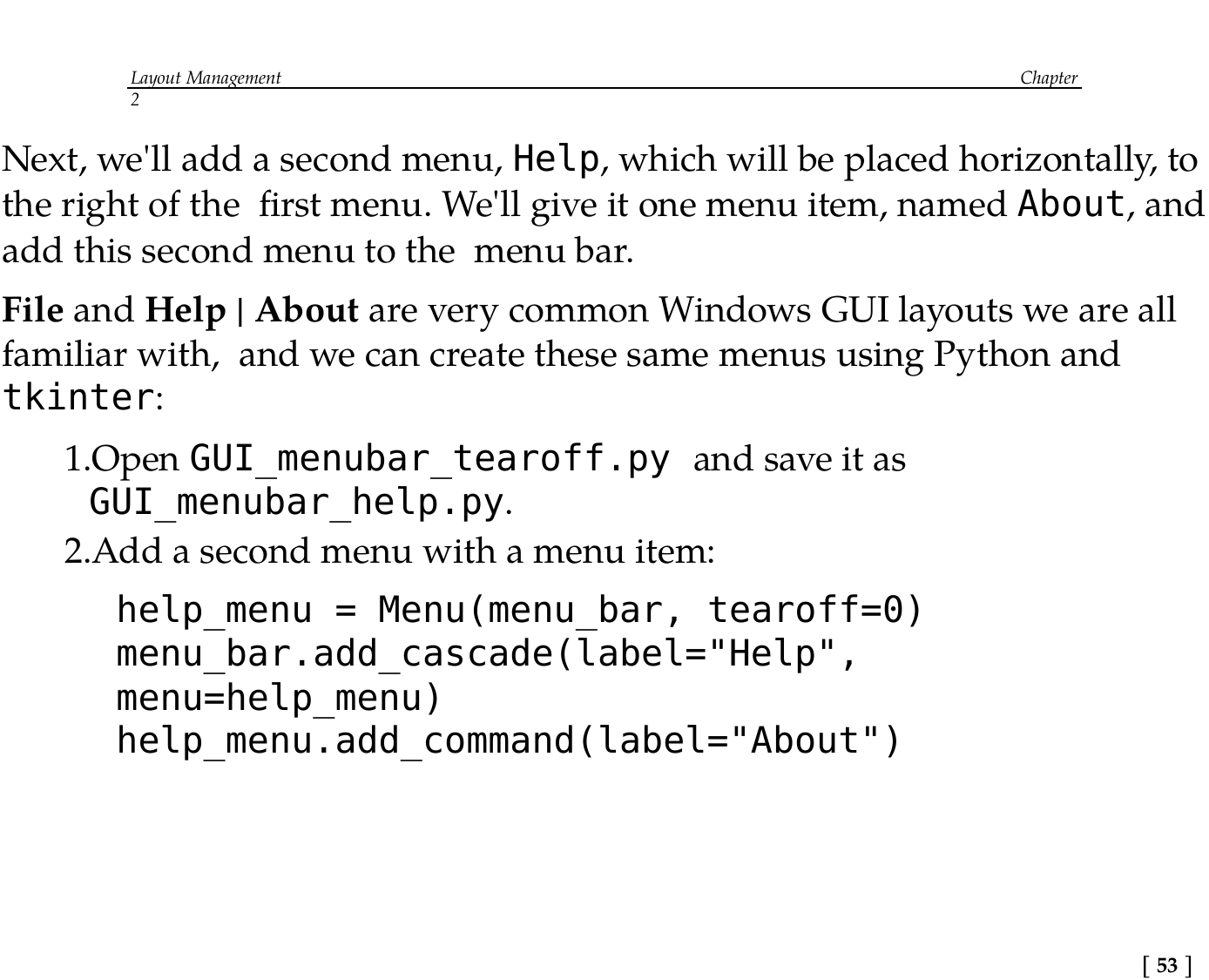

Layout Management	                                        Chapter 2

Next, we'll add a second menu, Help, which will be placed horizontally, to the right of the  first menu. We'll give it one menu item, named About, and add this second menu to the  menu bar.
File and Help | About are very common Windows GUI layouts we are all familiar with,  and we can create these same menus using Python and tkinter:
Open GUI_menubar_tearoff.py and save it as GUI_menubar_help.py.
Add a second menu with a menu item:
help_menu = Menu(menu_bar, tearoff=0)  menu_bar.add_cascade(label="Help", menu=help_menu)  help_menu.add_command(label="About")
[ 53 ]